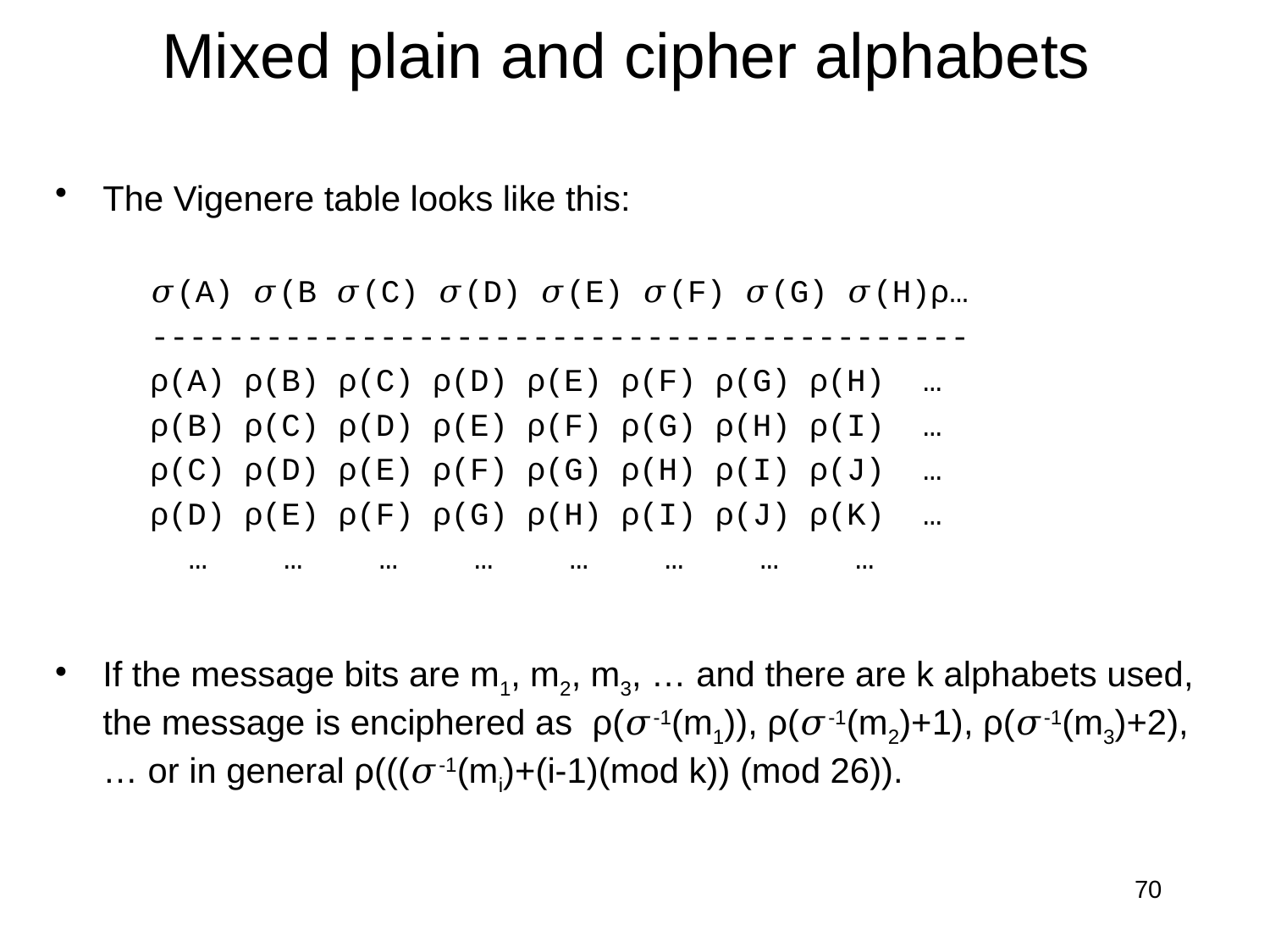

# Mixed plain and cipher alphabets
The Vigenere table looks like this:
𝜎(A) 𝜎(B 𝜎(C) 𝜎(D) 𝜎(E) 𝜎(F) 𝜎(G) 𝜎(H)ρ…
-------------------------------------------
ρ(A) ρ(B) ρ(C) ρ(D) ρ(E) ρ(F) ρ(G) ρ(H)  …
ρ(B) ρ(C) ρ(D) ρ(E) ρ(F) ρ(G) ρ(H) ρ(I)  …
ρ(C) ρ(D) ρ(E) ρ(F) ρ(G) ρ(H) ρ(I) ρ(J)  …
ρ(D) ρ(E) ρ(F) ρ(G) ρ(H) ρ(I) ρ(J) ρ(K)  …
  …    …    …    …    …    …    …    …

If the message bits are m1, m2, m3, … and there are k alphabets used, the message is enciphered as  ρ(𝜎-1(m1)), ρ(𝜎-1(m2)+1), ρ(𝜎-1(m3)+2),… or in general ρ(((𝜎-1(mi)+(i-1)(mod k)) (mod 26)).

70